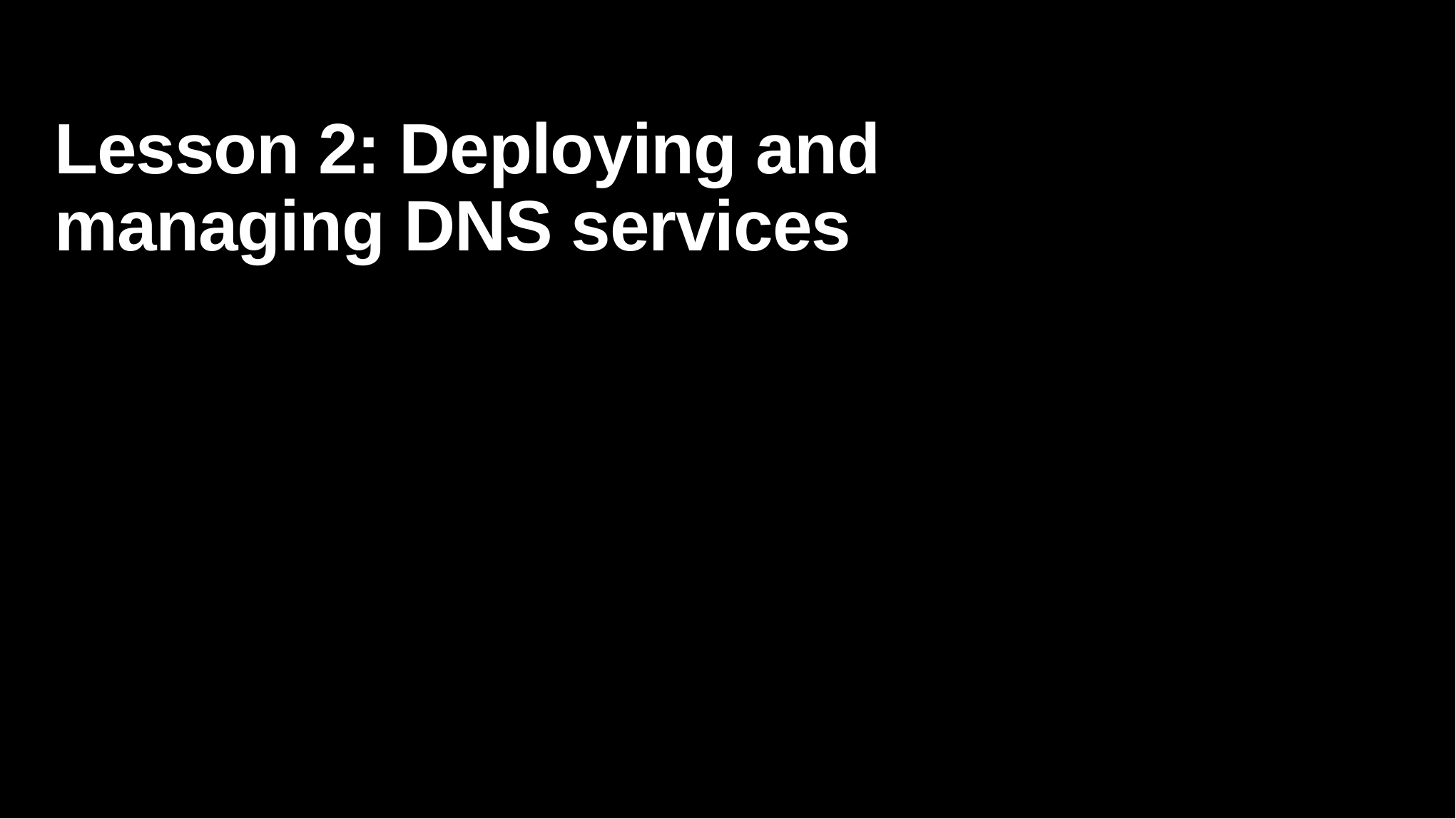

# Lesson 2: Deploying and managing DNS services